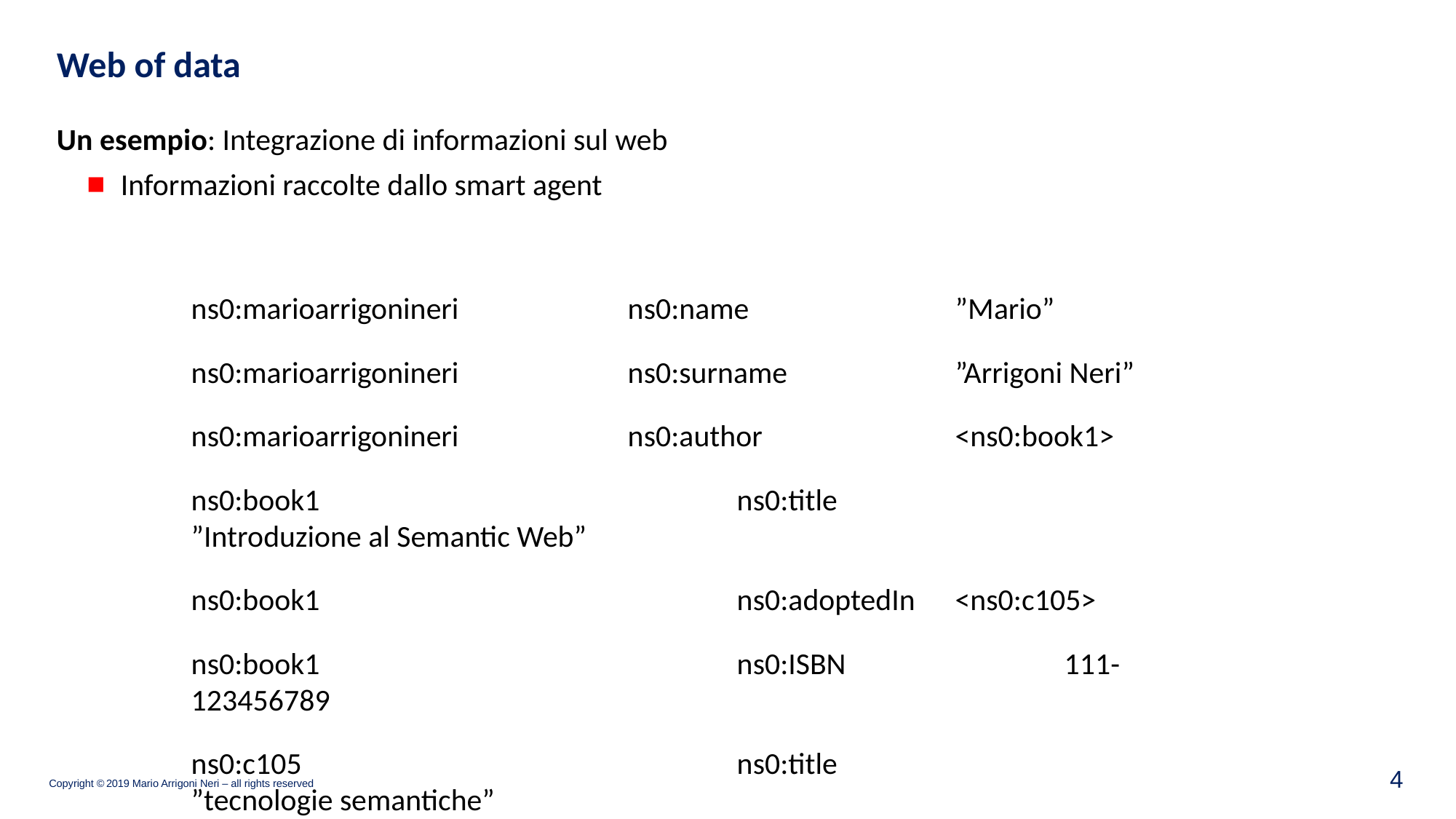

Web of data
Un esempio: Integrazione di informazioni sul web
Informazioni raccolte dallo smart agent
ns0:marioarrigonineri		ns0:name		”Mario”
ns0:marioarrigonineri		ns0:surname		”Arrigoni Neri”
ns0:marioarrigonineri		ns0:author		<ns0:book1>
ns0:book1				ns0:title			”Introduzione al Semantic Web”
ns0:book1				ns0:adoptedIn	<ns0:c105>
ns0:book1				ns0:ISBN		111-123456789
ns0:c105				ns0:title			”tecnologie semantiche”
4